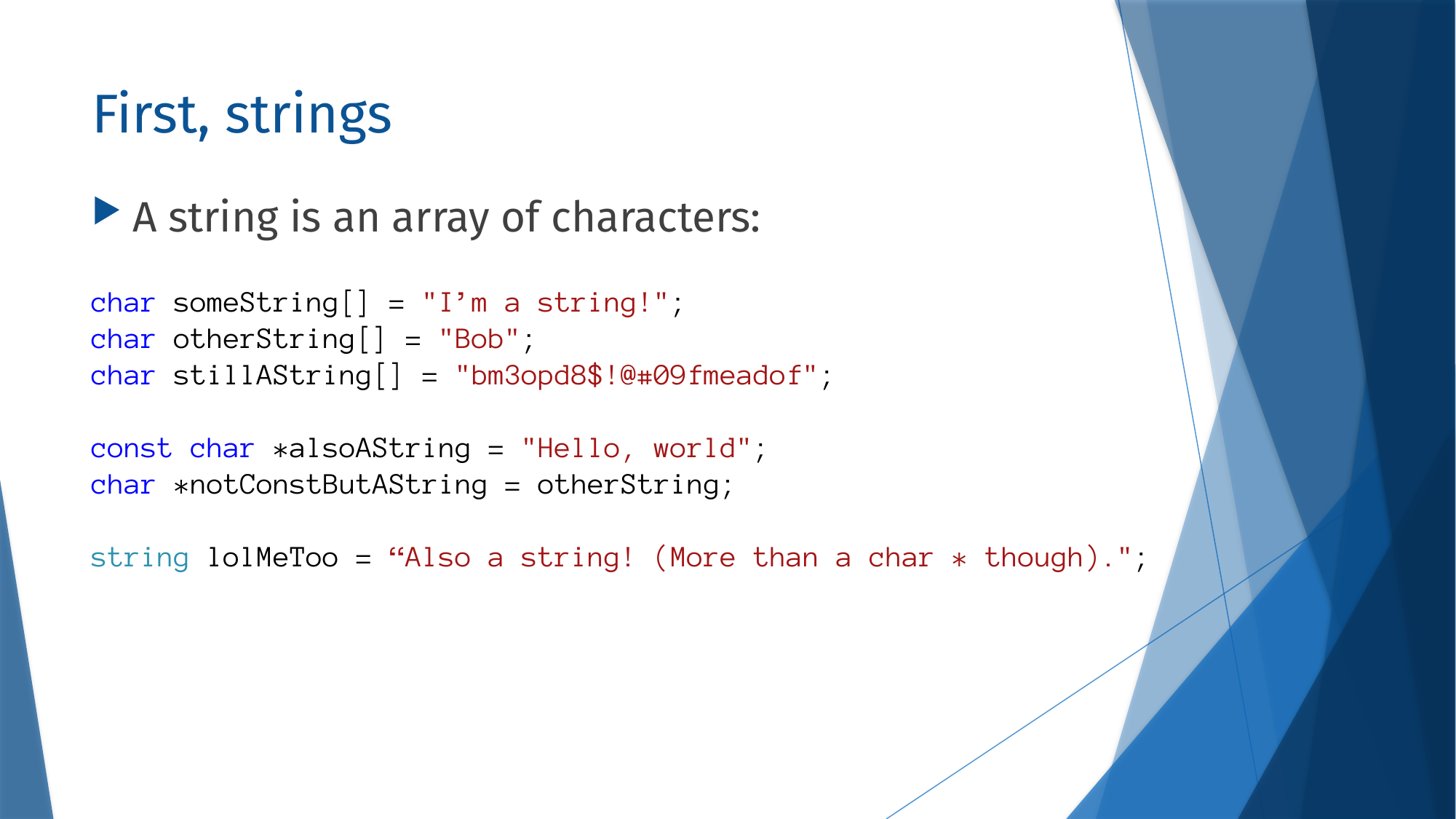

# First, strings
A string is an array of characters:
char someString[] = "I’m a string!";
char otherString[] = "Bob";
char stillAString[] = "bm3opd8$!@#09fmeadof";

const char *alsoAString = "Hello, world";
char *notConstButAString = otherString;

string lolMeToo = “Also a string! (More than a char * though).";